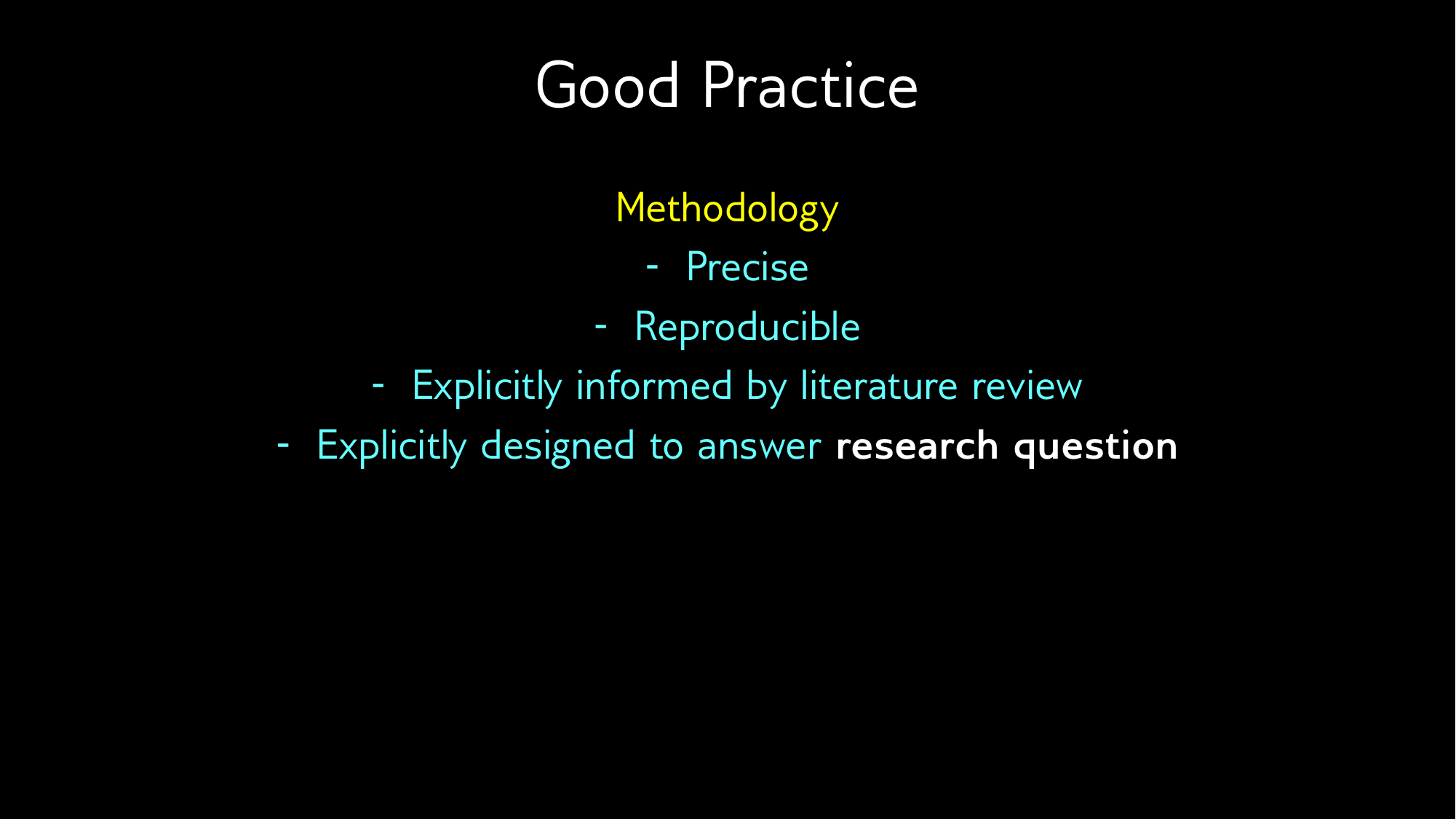

Good Practice
Methodology
Precise
Reproducible
Explicitly informed by literature review
Explicitly designed to answer research question